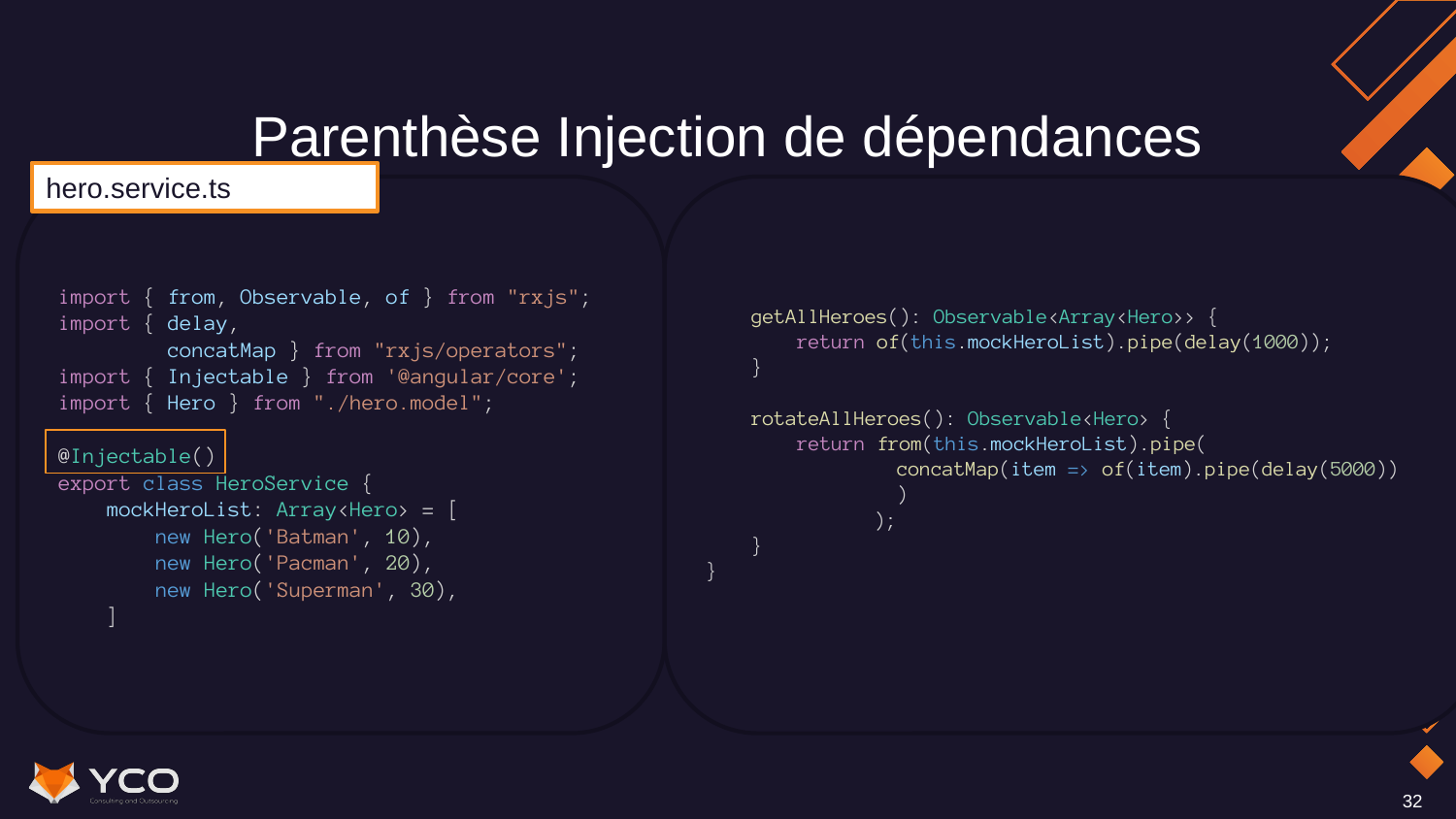

# Parenthèse Injection de dépendances
hero.service.ts
    getAllHeroes(): Observable<Array<Hero>> {
        return of(this.mockHeroList).pipe(delay(1000));
    }
    rotateAllHeroes(): Observable<Hero> {
        return from(this.mockHeroList).pipe(
	    concatMap(item => of(item).pipe(delay(5000))
	    )
	  );
    }
}

import { from, Observable, of } from "rxjs";
import { delay,
         concatMap } from "rxjs/operators";
import { Injectable } from '@angular/core';
import { Hero } from "./hero.model";
@Injectable()
export class HeroService {
    mockHeroList: Array<Hero> = [
        new Hero('Batman', 10),
        new Hero('Pacman', 20),
        new Hero('Superman', 30),
    ]